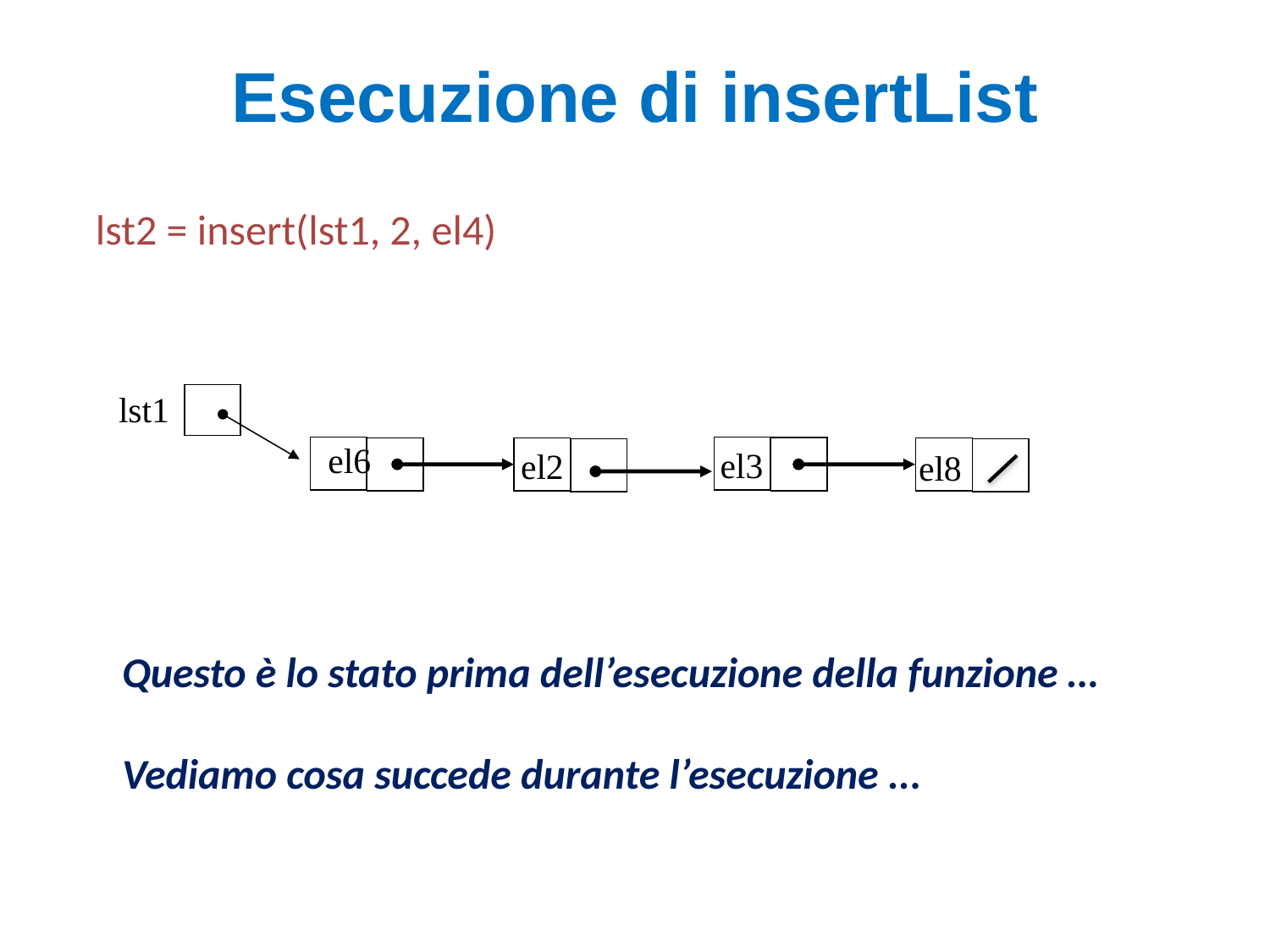

# Esecuzione di insertList
lst2 = insert(lst1, 2, el4)
lst1

el6
el3

el2
el8

Questo è lo stato prima dell’esecuzione della funzione …

Vediamo cosa succede durante l’esecuzione ...